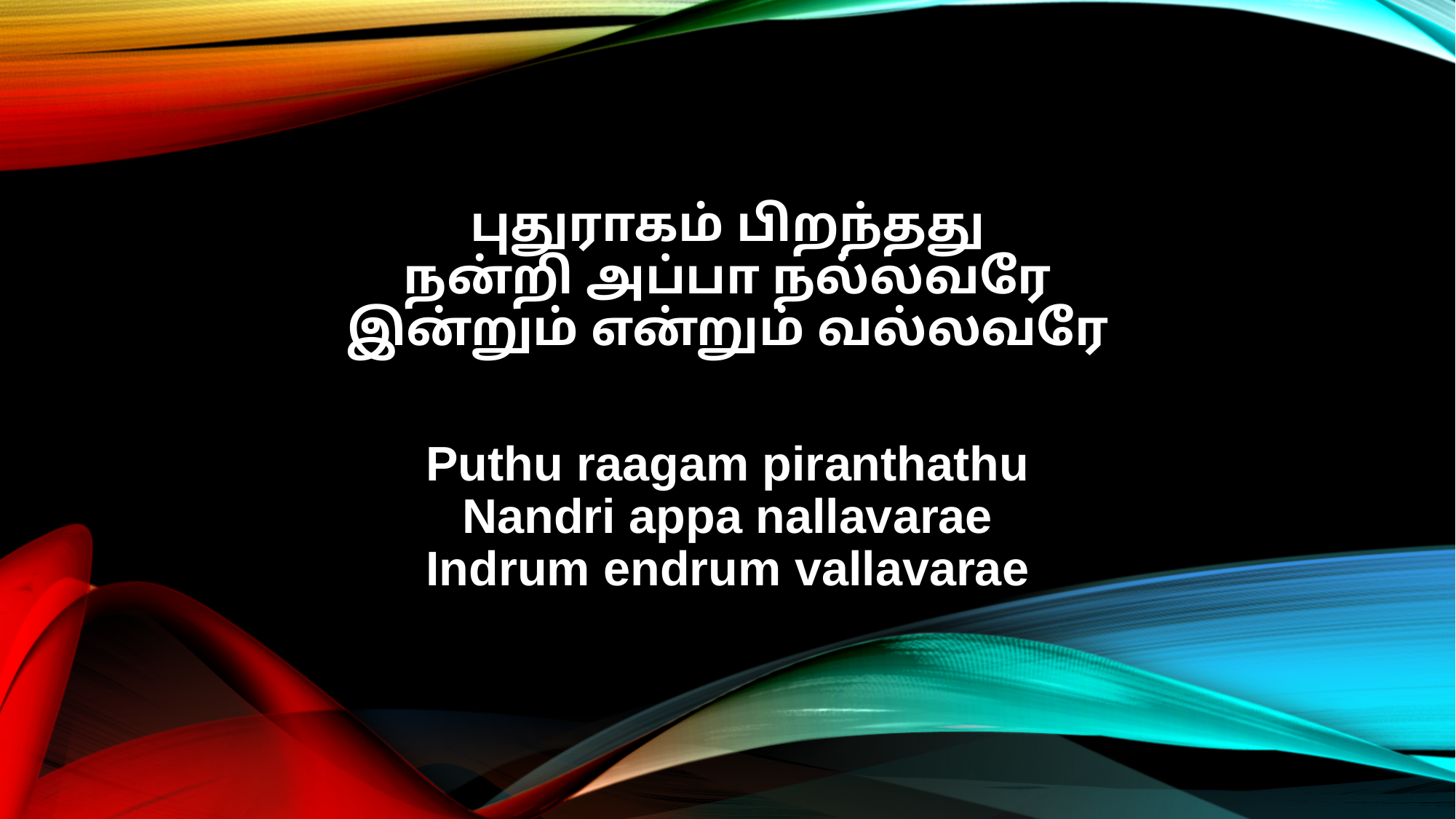

புதுராகம் பிறந்தது
நன்றி அப்பா நல்லவரே
இன்றும் என்றும் வல்லவரே

Puthu raagam piranthathu
Nandri appa nallavarae
Indrum endrum vallavarae